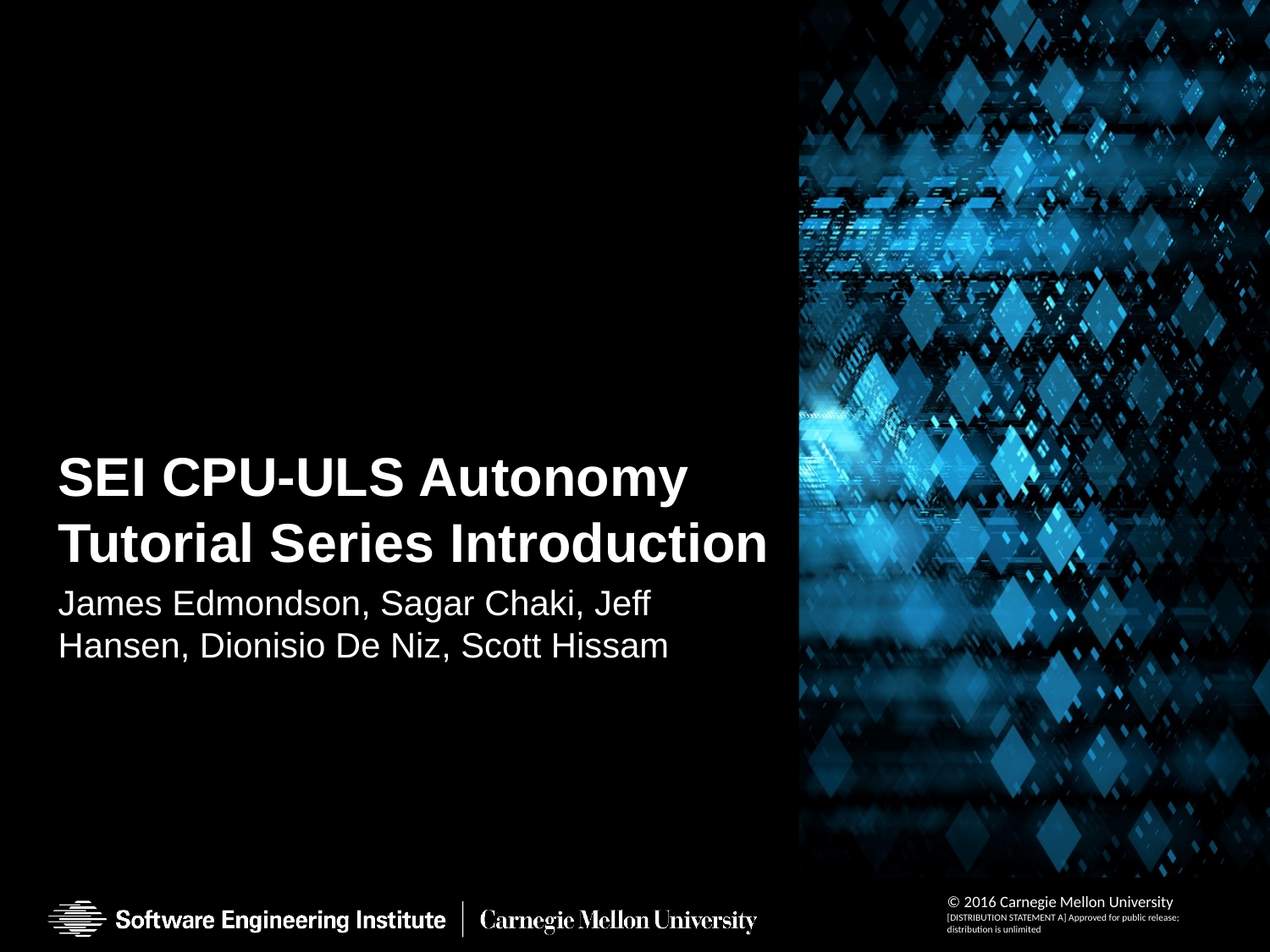

# SEI CPU-ULS Autonomy Tutorial Series Introduction
James Edmondson, Sagar Chaki, Jeff Hansen, Dionisio De Niz, Scott Hissam